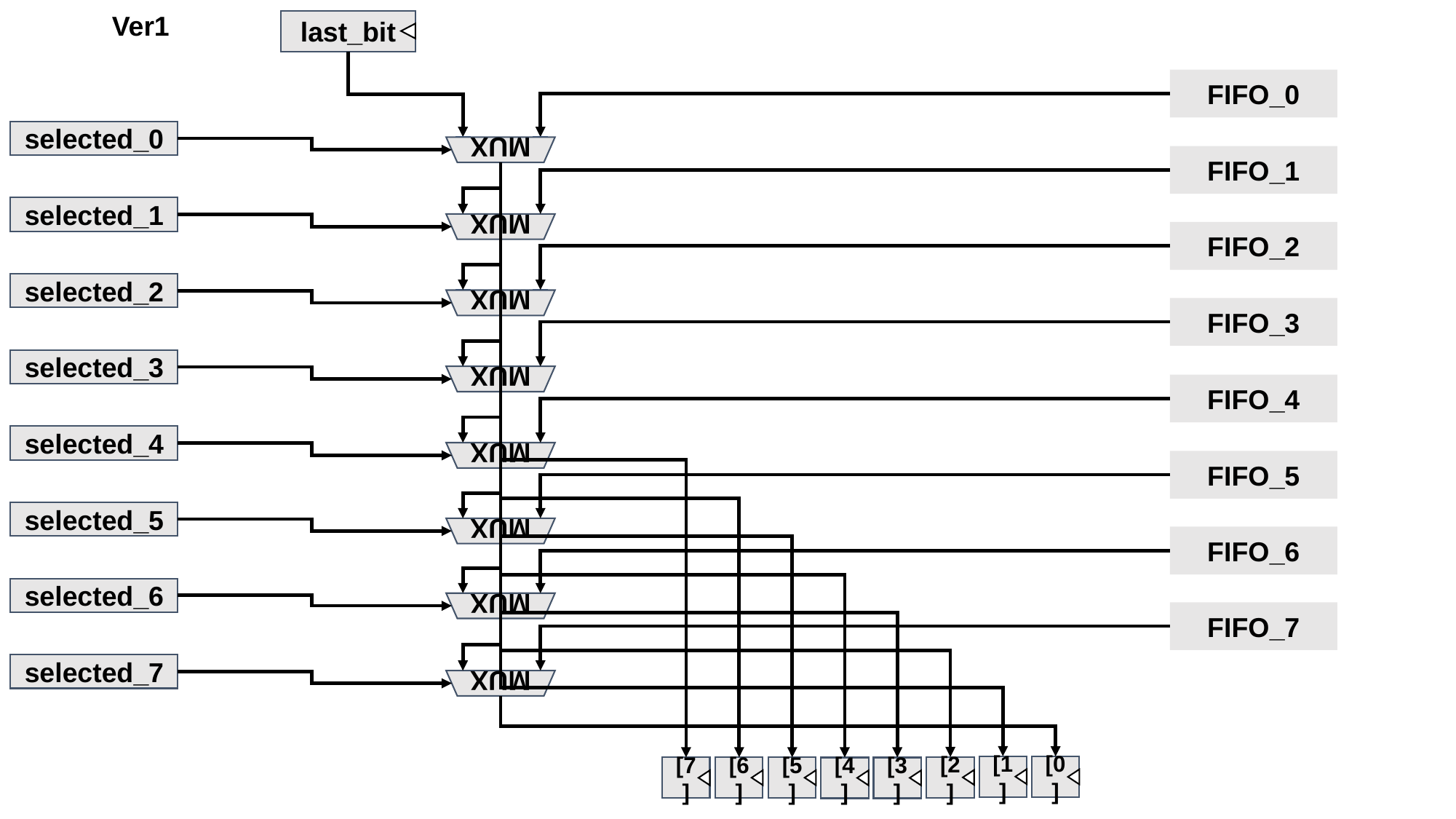

Ver1
last_bit

FIFO_0
selected_0

MUX
FIFO_1
selected_1
MUX

FIFO_2
selected_2

MUX
FIFO_3
selected_3
MUX

FIFO_4
selected_4
MUX

FIFO_5
selected_5
MUX

FIFO_6
selected_6
MUX

FIFO_7
selected_7
MUX

[1]

[0]

[2]

[5]

[6]

[7]

[3]

[4]